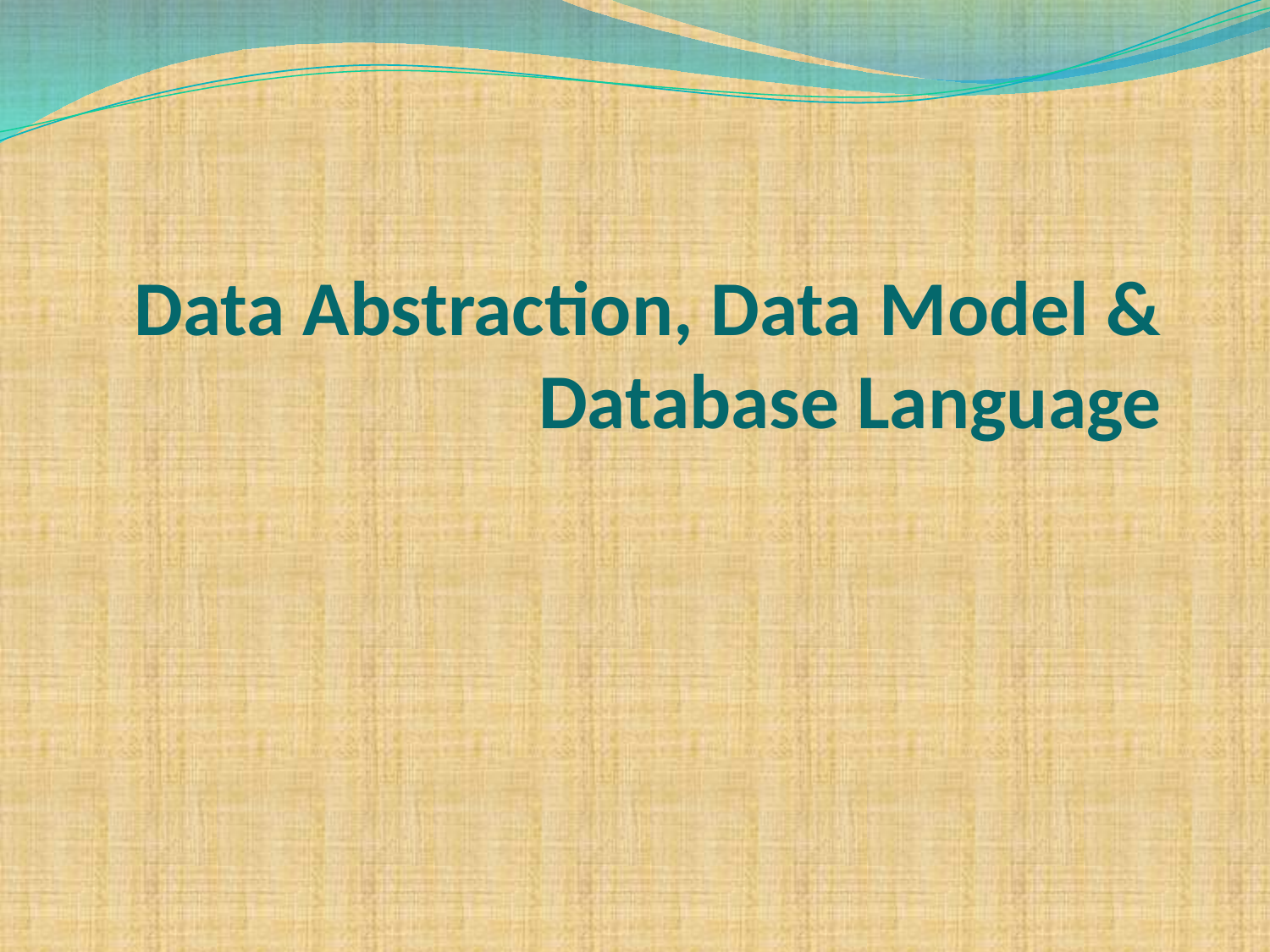

# Data Abstraction, Data Model & Database Language